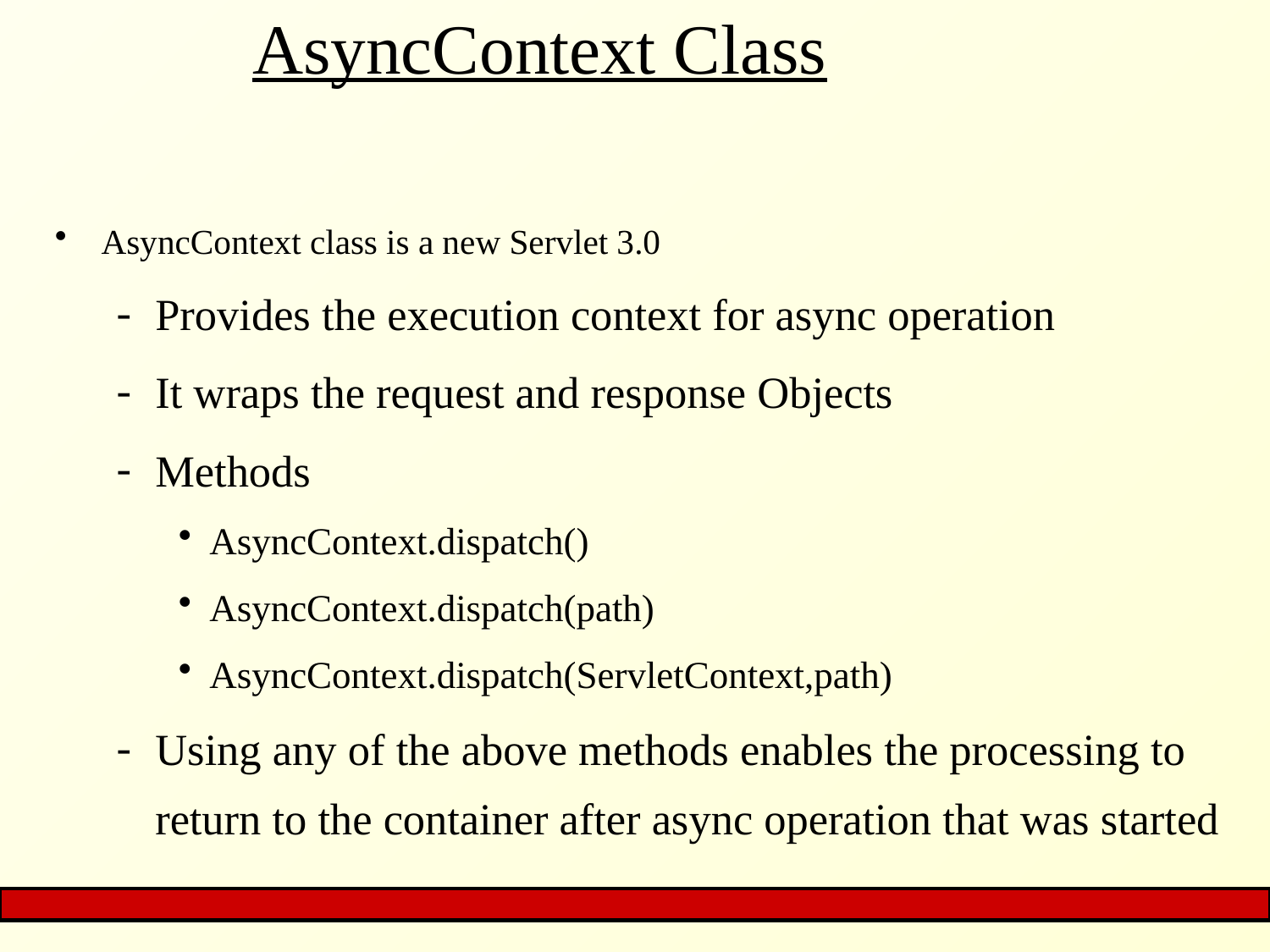

# AsyncContext Class
AsyncContext class is a new Servlet 3.0
Provides the execution context for async operation
It wraps the request and response Objects
Methods
AsyncContext.dispatch()
AsyncContext.dispatch(path)
AsyncContext.dispatch(ServletContext,path)
Using any of the above methods enables the processing to return to the container after async operation that was started